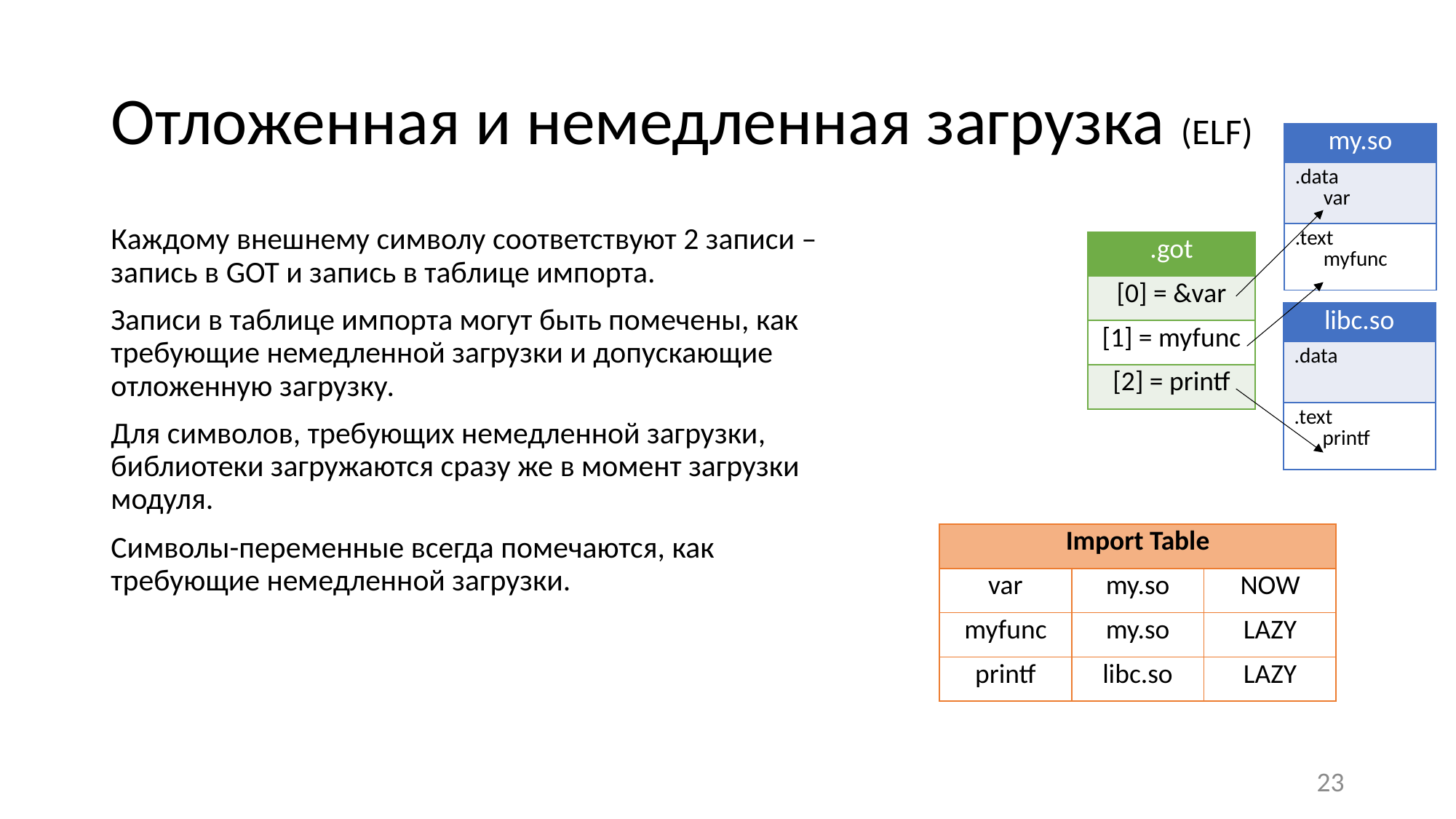

# Отложенная и немедленная загрузка (ELF)
| my.so |
| --- |
| .data var |
| .text myfunc |
Каждому внешнему символу соответствуют 2 записи – запись в GOT и запись в таблице импорта.
Записи в таблице импорта могут быть помечены, как требующие немедленной загрузки и допускающие отложенную загрузку.
Для символов, требующих немедленной загрузки, библиотеки загружаются сразу же в момент загрузки модуля.
Символы-переменные всегда помечаются, как требующие немедленной загрузки.

| .got |
| --- |
| [0] = &var |
| [1] = myfunc |
| [2] = printf |
| libc.so |
| --- |
| .data |
| .text printf |
| Import Table |  |  |
| --- | --- | --- |
| var | my.so | NOW |
| myfunc | my.so | LAZY |
| printf | libc.so | LAZY |
23